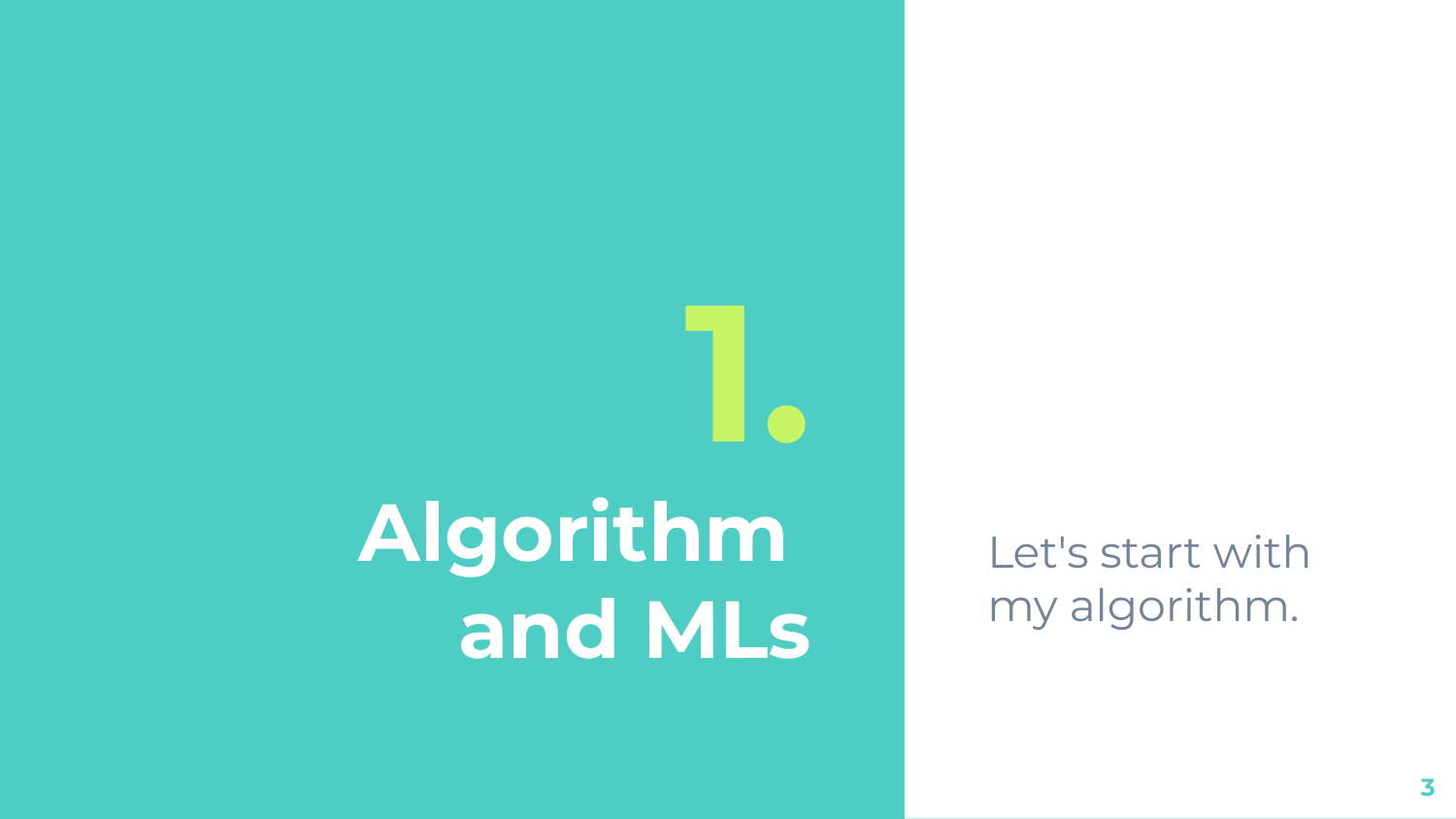

Let's start with my algorithm.
# 1.
Algorithm
and MLs
3